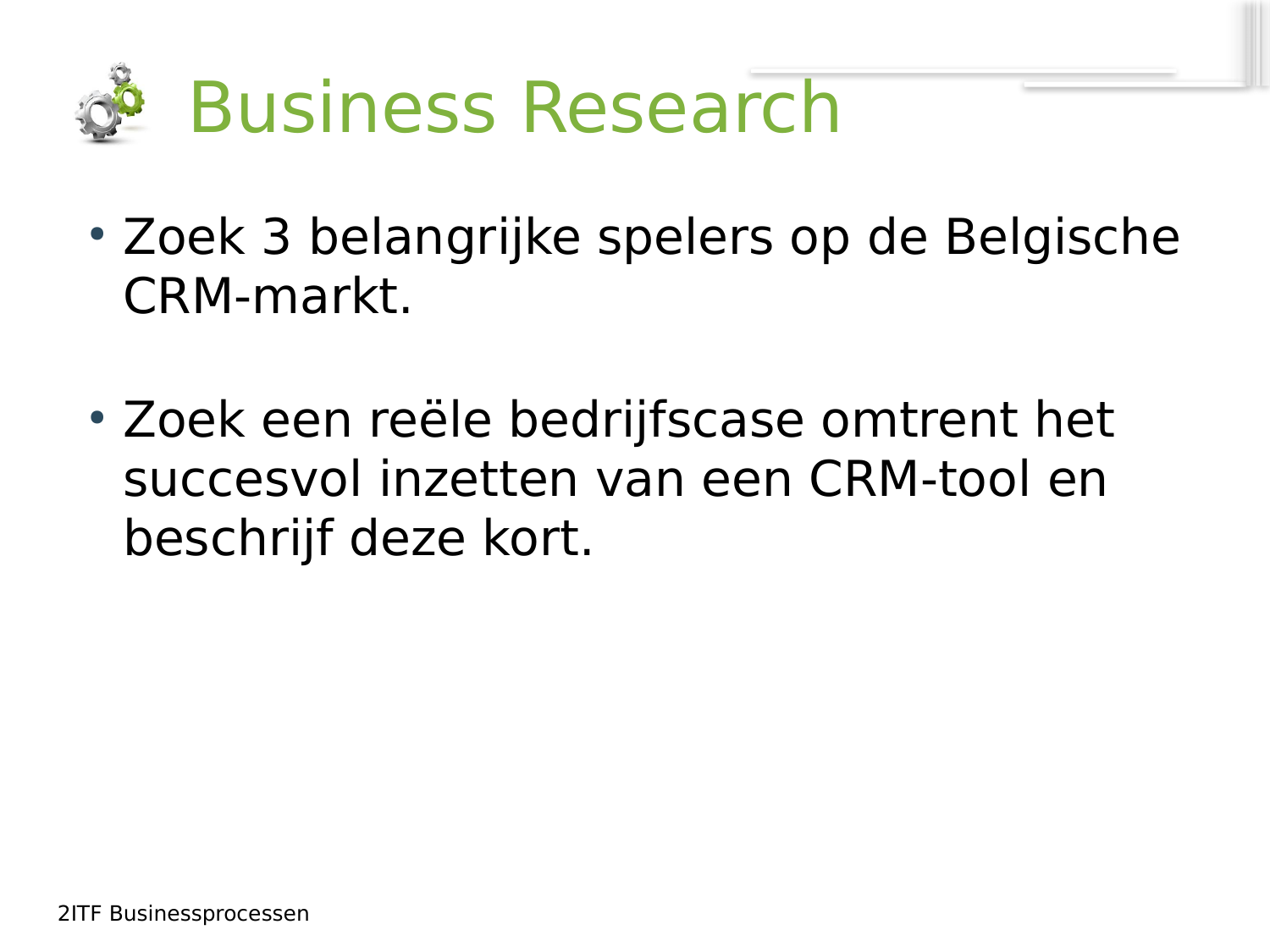

# Business Research
Zoek 3 belangrijke spelers op de Belgische CRM-markt.
Zoek een reële bedrijfscase omtrent het succesvol inzetten van een CRM-tool en beschrijf deze kort.